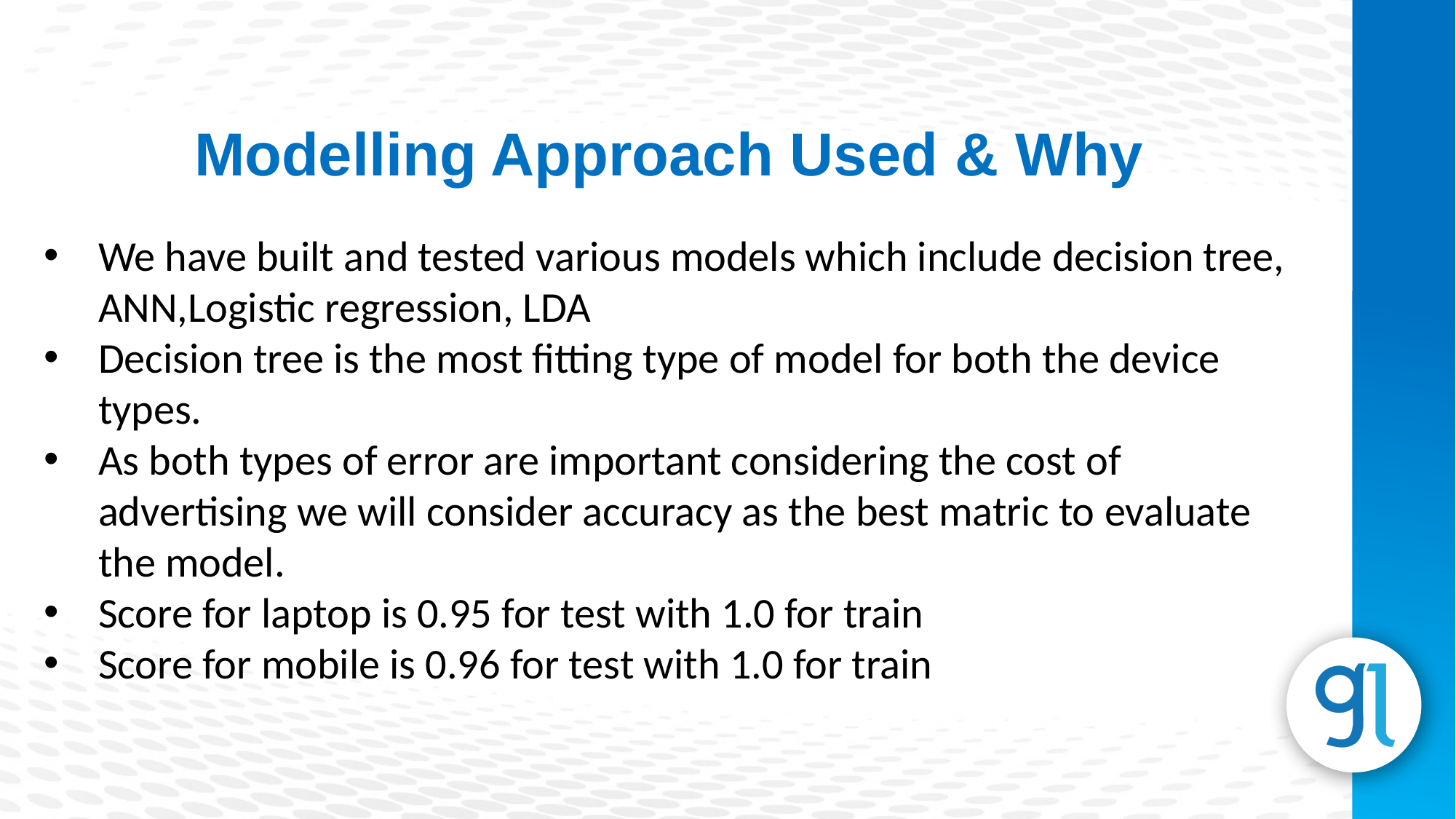

Modelling Approach Used & Why
We have built and tested various models which include decision tree, ANN,Logistic regression, LDA
Decision tree is the most fitting type of model for both the device types.
As both types of error are important considering the cost of advertising we will consider accuracy as the best matric to evaluate the model.
Score for laptop is 0.95 for test with 1.0 for train
Score for mobile is 0.96 for test with 1.0 for train